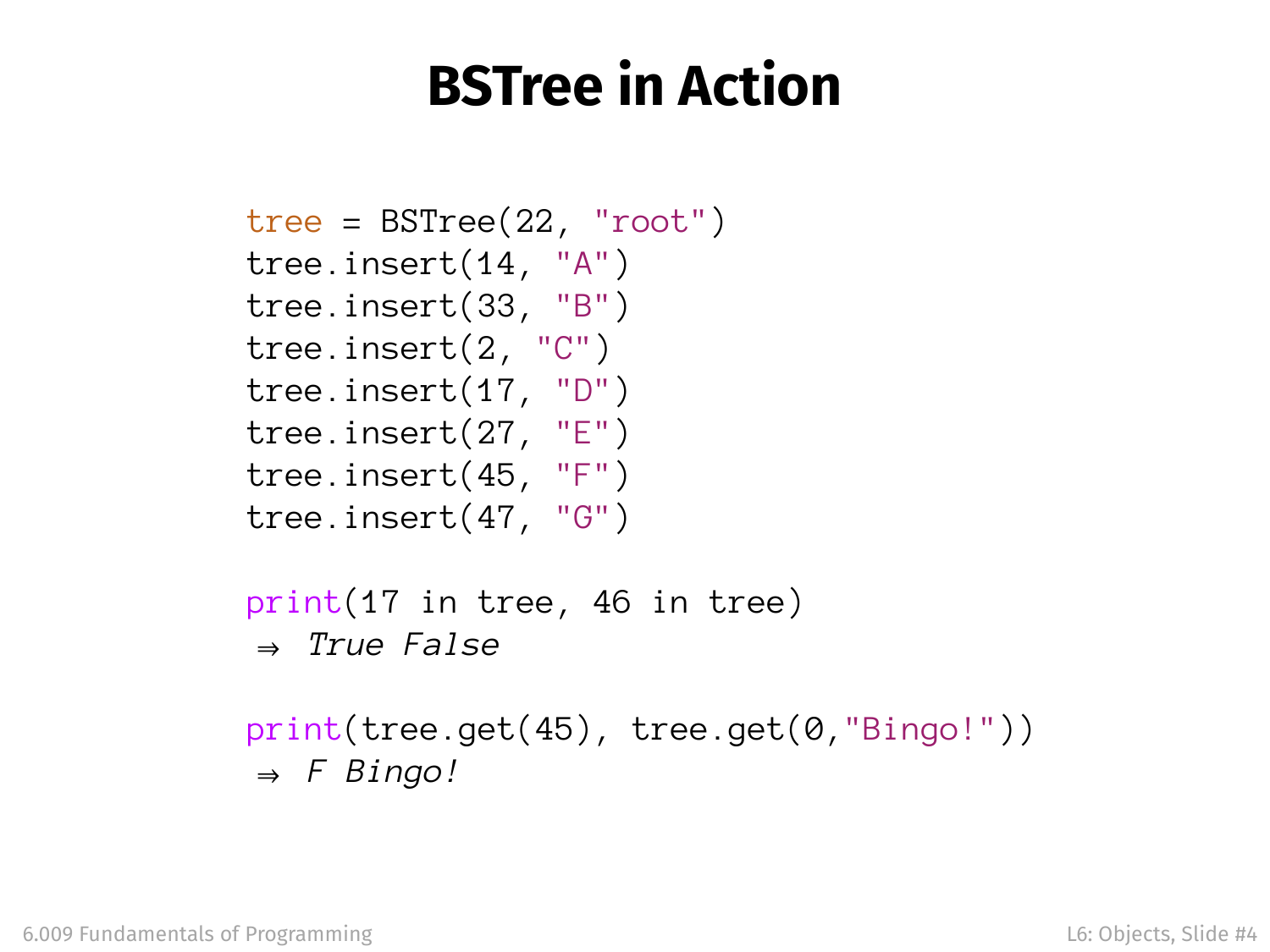

# BSTree in Action
tree = BSTree(22, "root")
tree.insert(14, "A")
tree.insert(33, "B")
tree.insert(2, "C")
tree.insert(17, "D")
tree.insert(27, "E")
tree.insert(45, "F")
tree.insert(47, "G")

print(17 in tree, 46 in tree)
⇒ True False

print(tree.get(45), tree.get(0,"Bingo!"))
⇒ F Bingo!